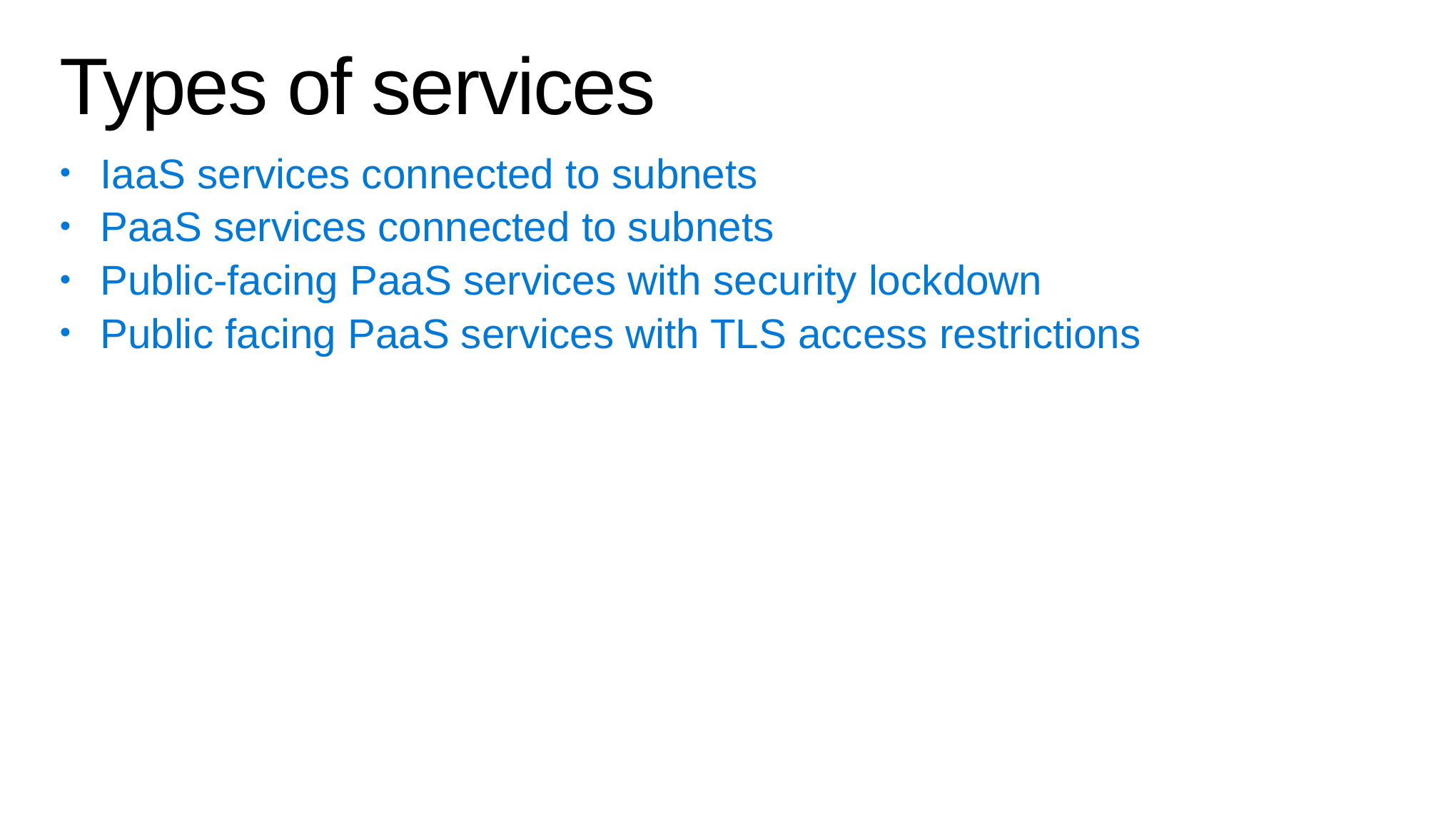

# Types of services
IaaS services connected to subnets
PaaS services connected to subnets
Public-facing PaaS services with security lockdown
Public facing PaaS services with TLS access restrictions